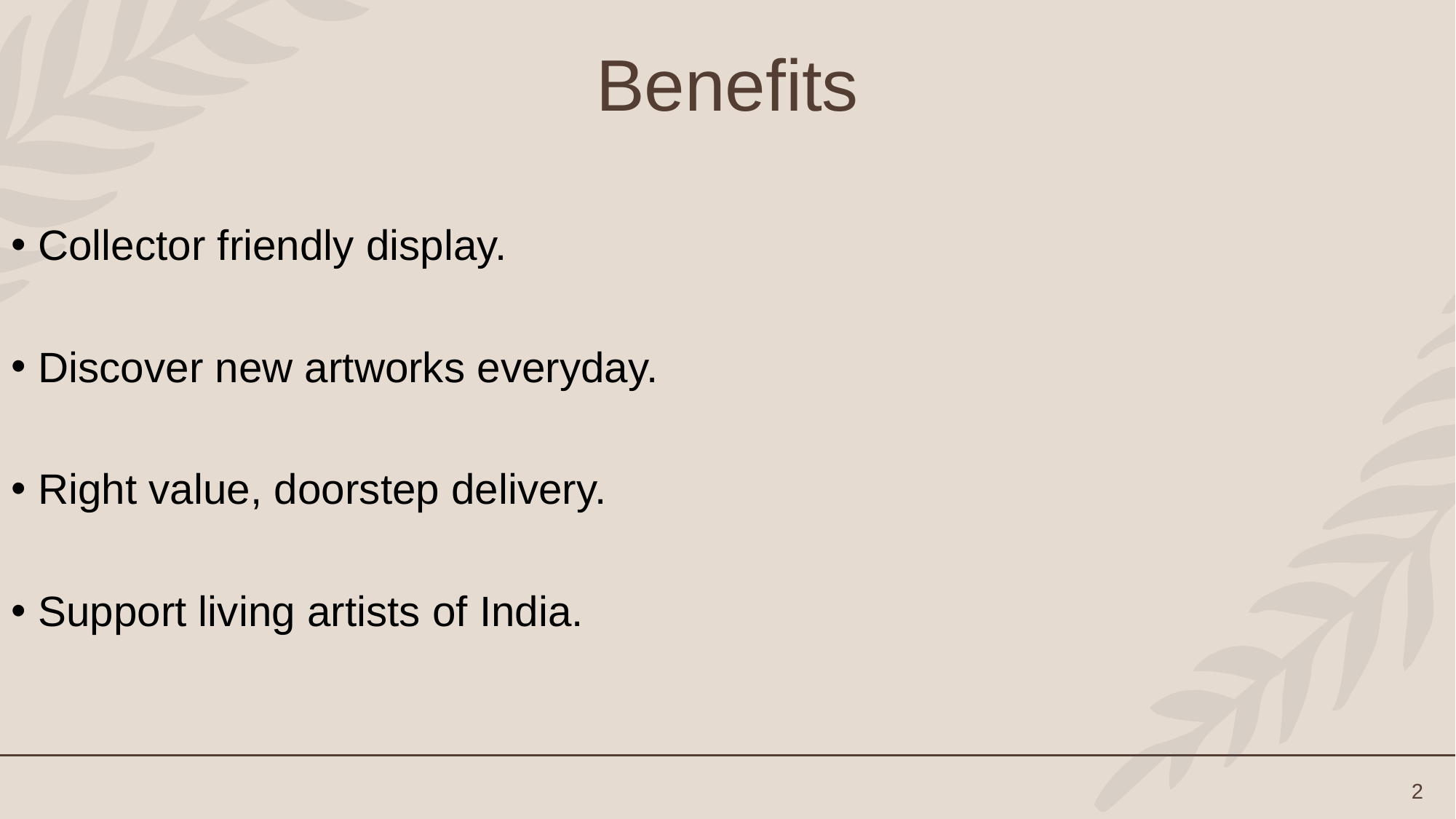

# Benefits
Collector friendly display.

Discover new artworks everyday.

Right value, doorstep delivery.

Support living artists of India.

2